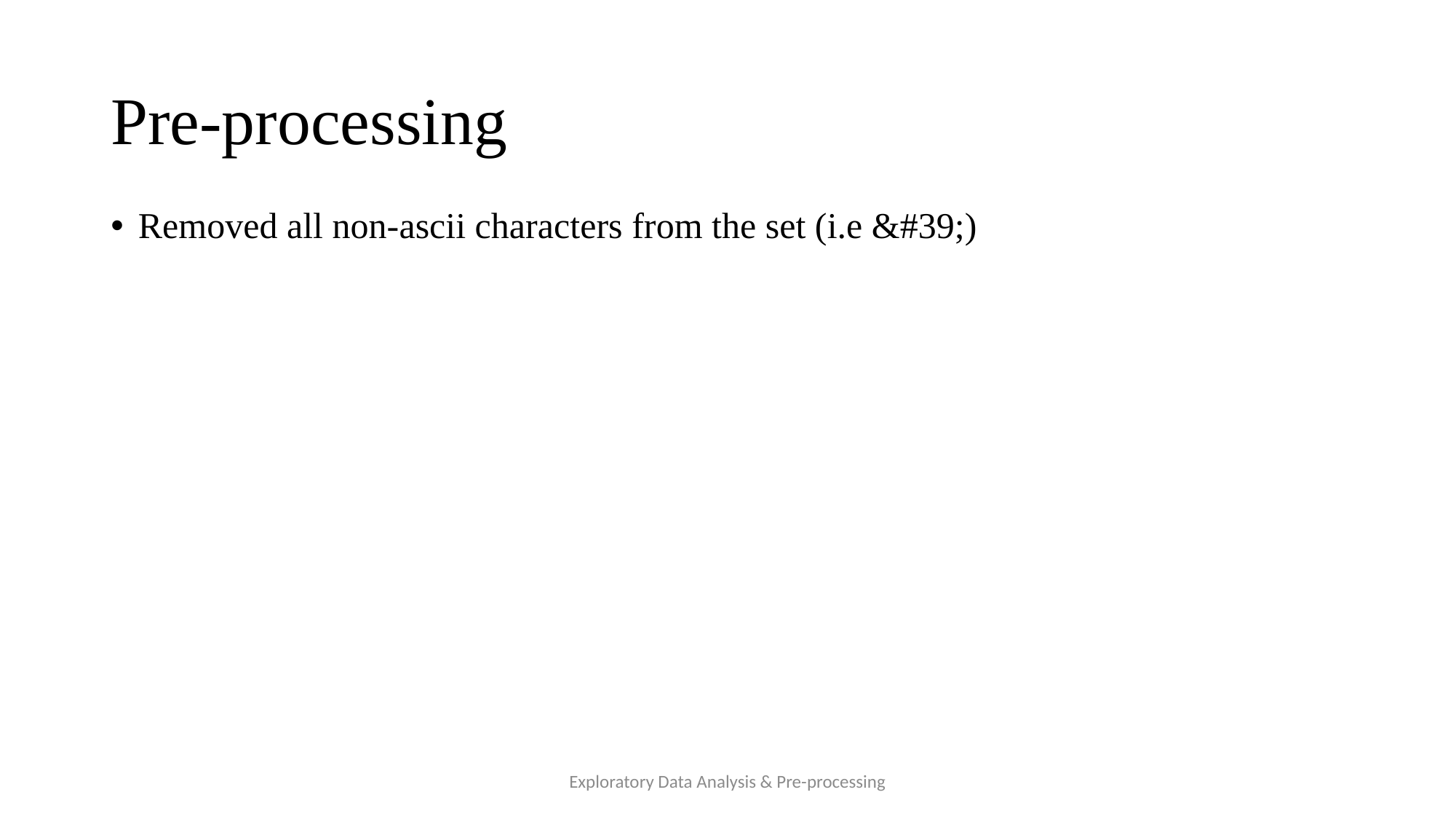

# Pre-processing
Removed all non-ascii characters from the set (i.e &#39;)
Exploratory Data Analysis & Pre-processing